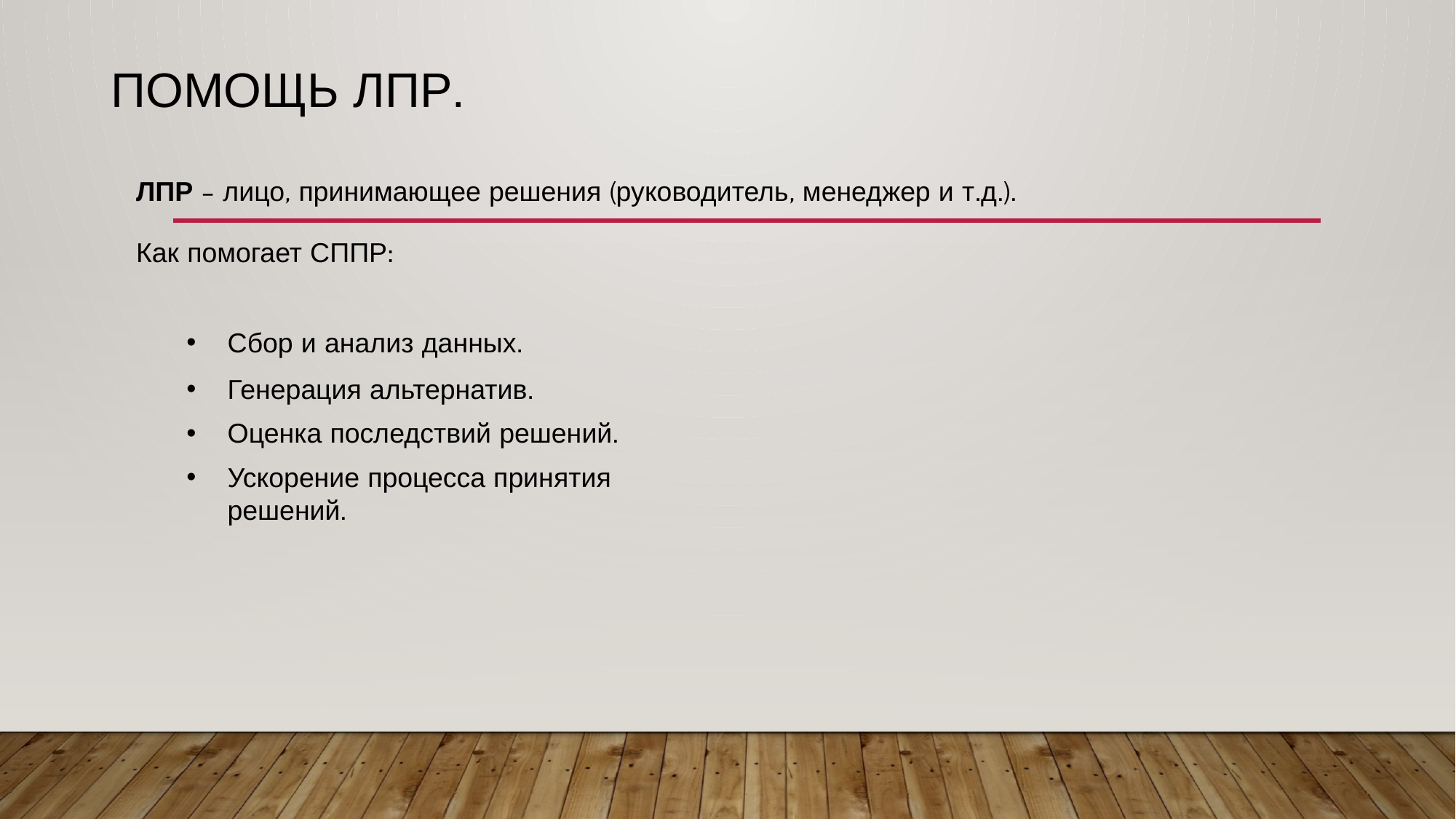

# Помощь ЛПР.
ЛПР – лицо, принимающее решения (руководитель, менеджер и т.д.).
Как помогает СППР:
Сбор и анализ данных.
Генерация альтернатив.
Оценка последствий решений.
Ускорение процесса принятия решений.